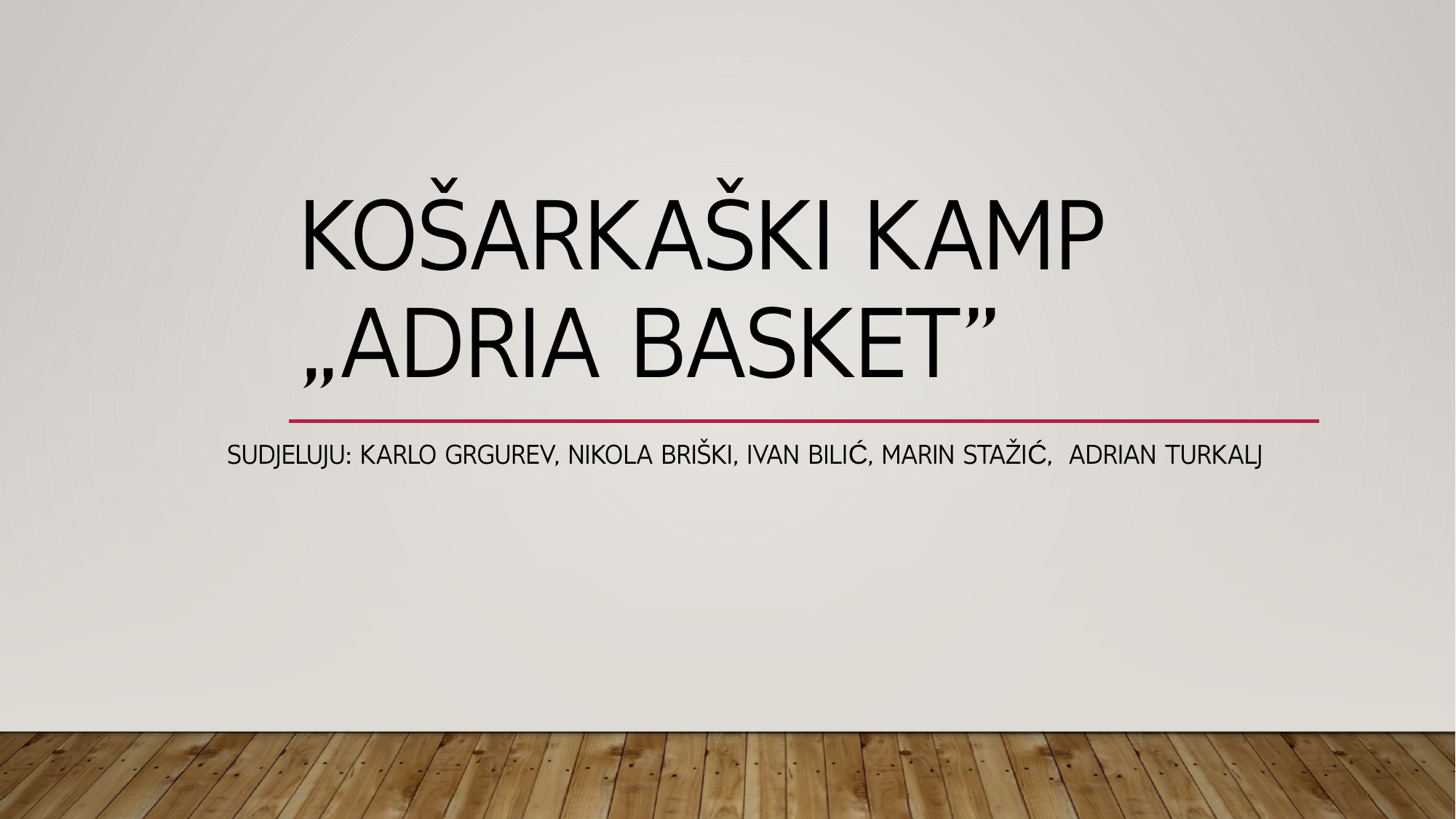

# Košarkaški kamp „Adria basket”
Sudjeluju: Karlo grgurev, nikola briški, ivan bilić, marin stažić,  ADRIAN TURKALJ